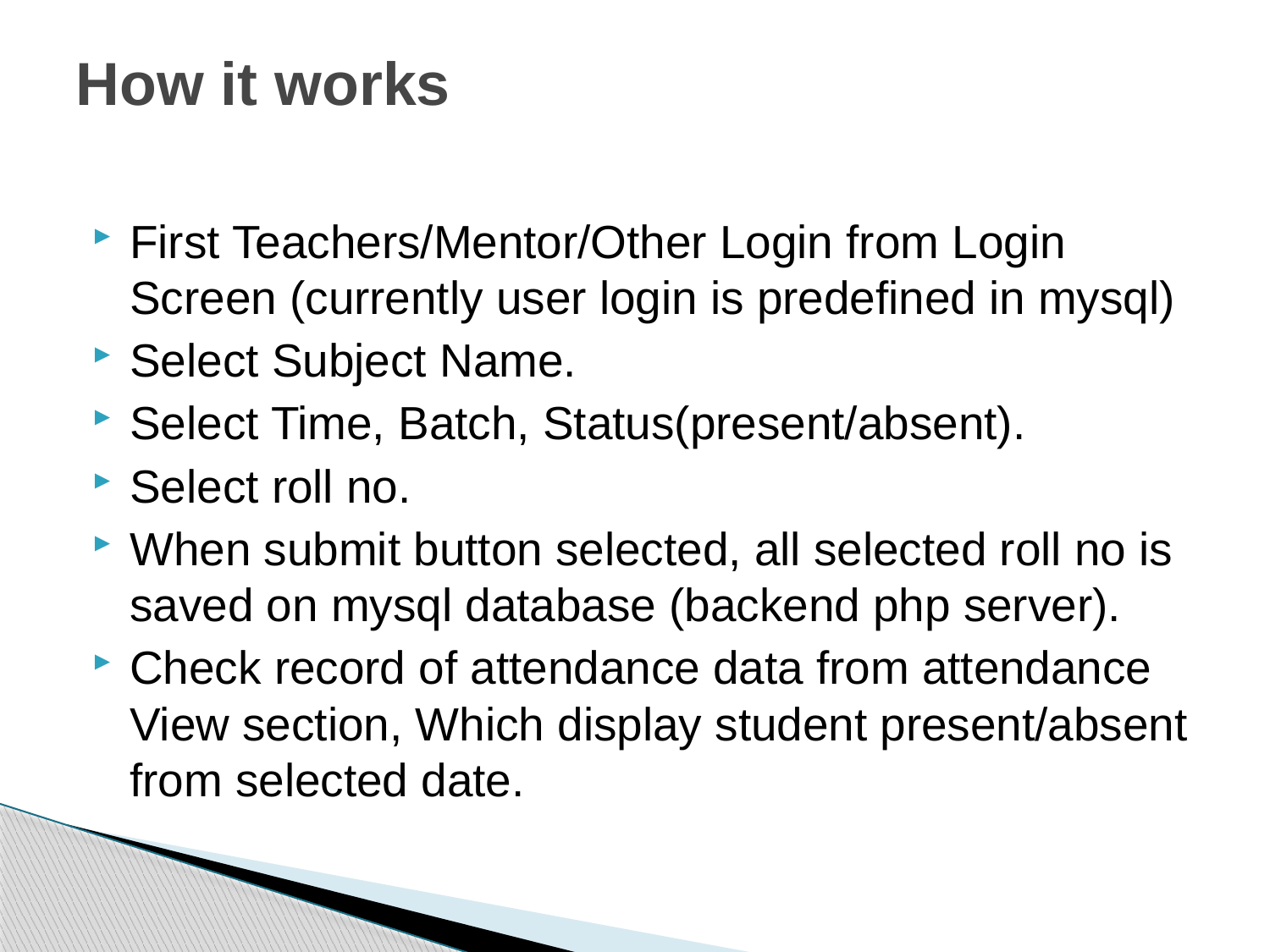

# How it works
First Teachers/Mentor/Other Login from Login Screen (currently user login is predefined in mysql)
Select Subject Name.
Select Time, Batch, Status(present/absent).
Select roll no.
When submit button selected, all selected roll no is saved on mysql database (backend php server).
Check record of attendance data from attendance View section, Which display student present/absent from selected date.